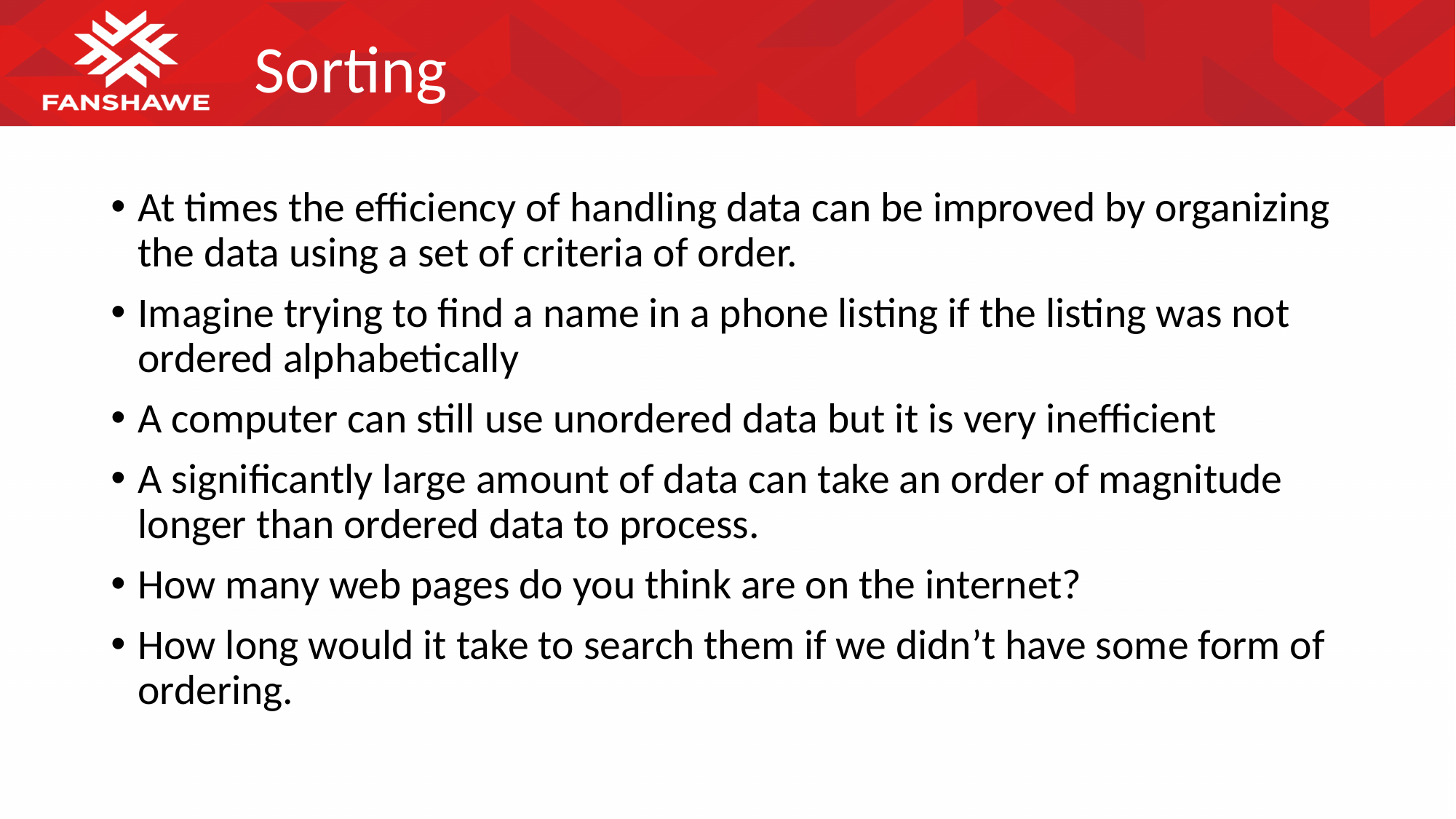

# Sorting
At times the efficiency of handling data can be improved by organizing the data using a set of criteria of order.
Imagine trying to find a name in a phone listing if the listing was not ordered alphabetically
A computer can still use unordered data but it is very inefficient
A significantly large amount of data can take an order of magnitude longer than ordered data to process.
How many web pages do you think are on the internet?
How long would it take to search them if we didn’t have some form of ordering.